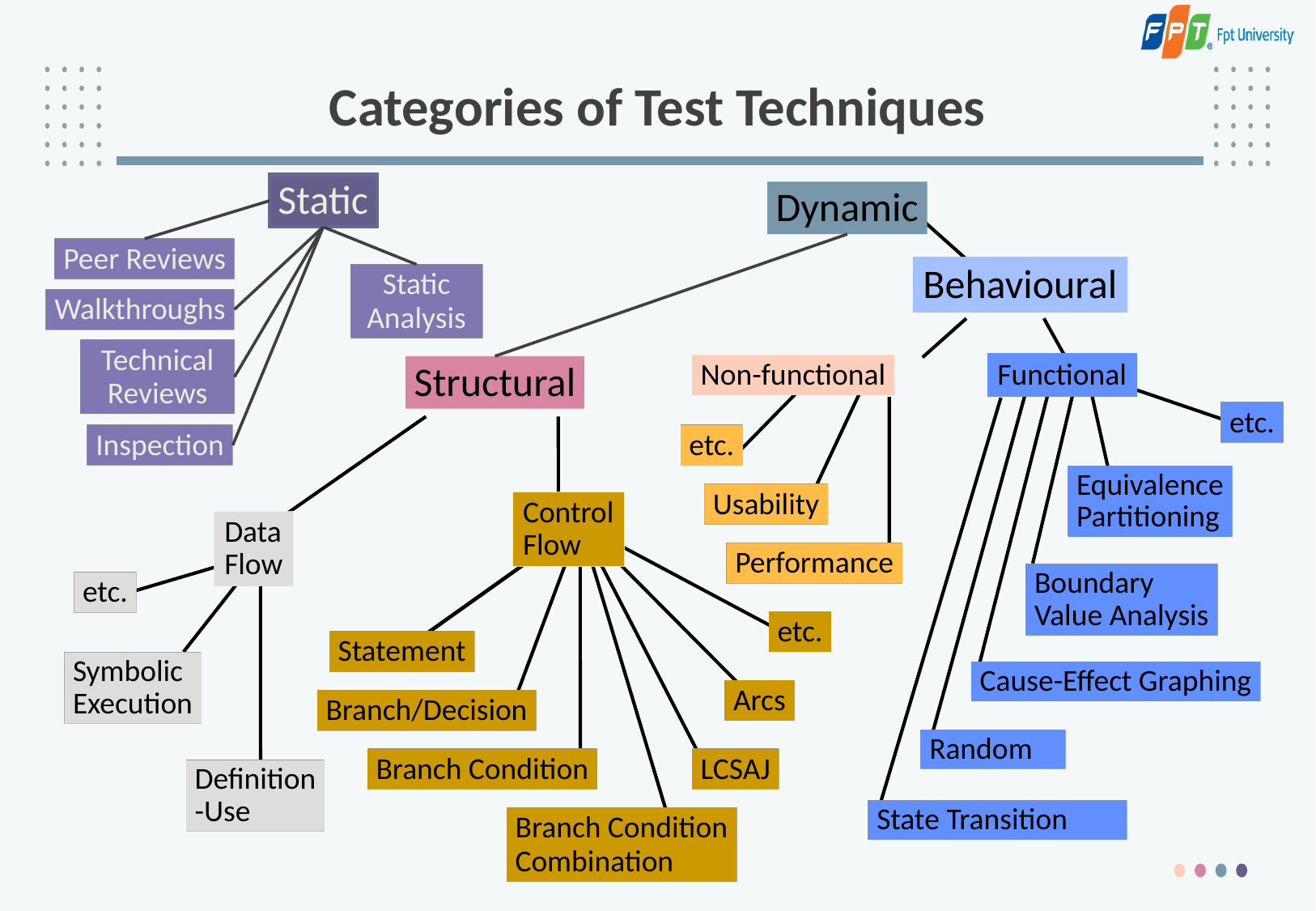

# Categories of Test Techniques
Static
Dynamic

Peer Reviews
Behavioural
Static Analysis
Walkthroughs

Technical Reviews
Non-functional
Functional
Structural

etc.

Inspection
etc.
Equivalence
Partitioning
Usability
Control
Flow
Data
Flow

Performance

Boundary
Value Analysis
etc.

etc.
Statement
Symbolic
Execution
Cause-Effect Graphing
Arcs
Branch/Decision
Random
Branch Condition
LCSAJ
Definition
-Use
State Transition
Branch Condition
Combination